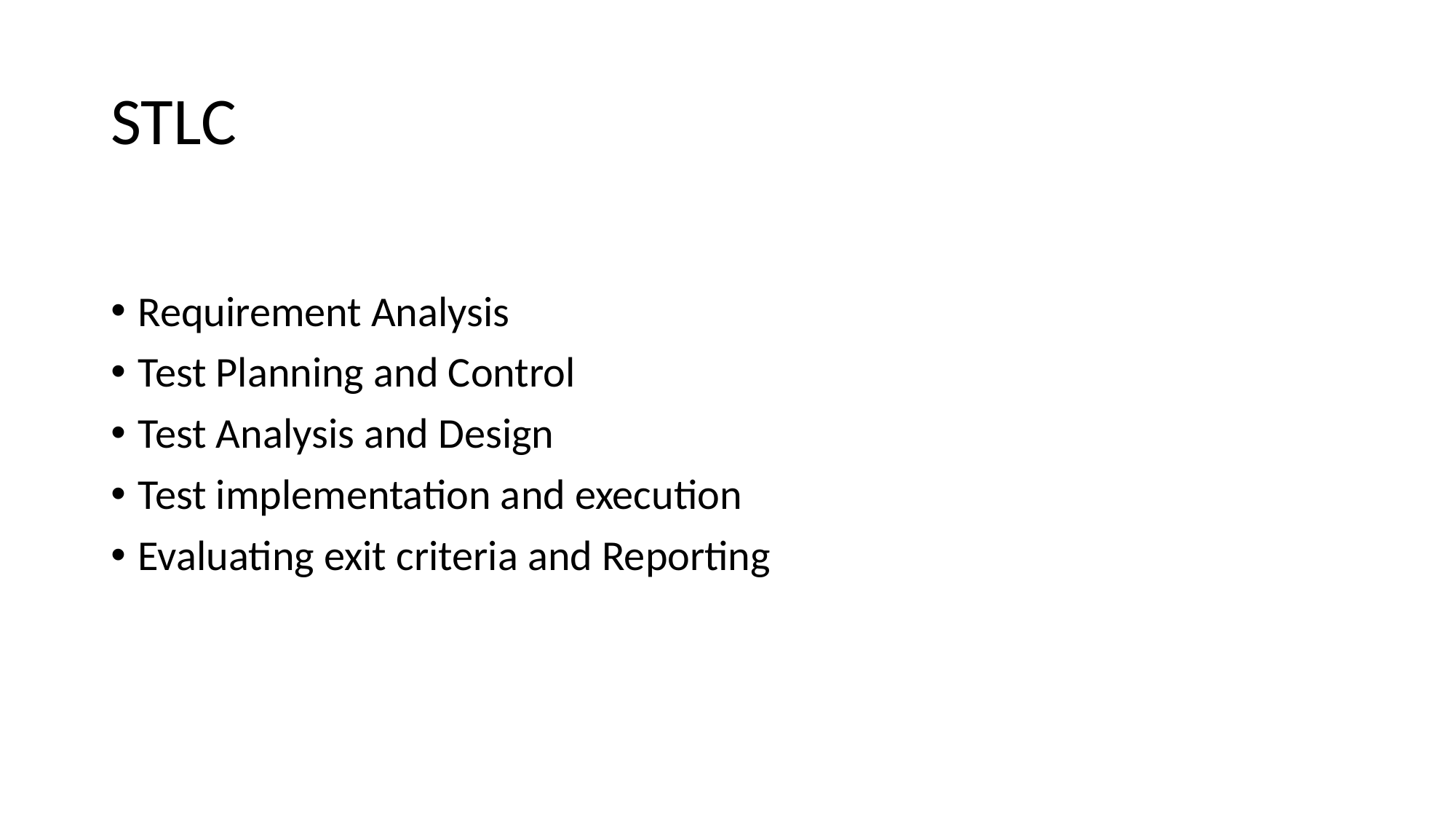

# STLC

Requirement Analysis
Test Planning and Control
Test Analysis and Design
Test implementation and execution
Evaluating exit criteria and Reporting